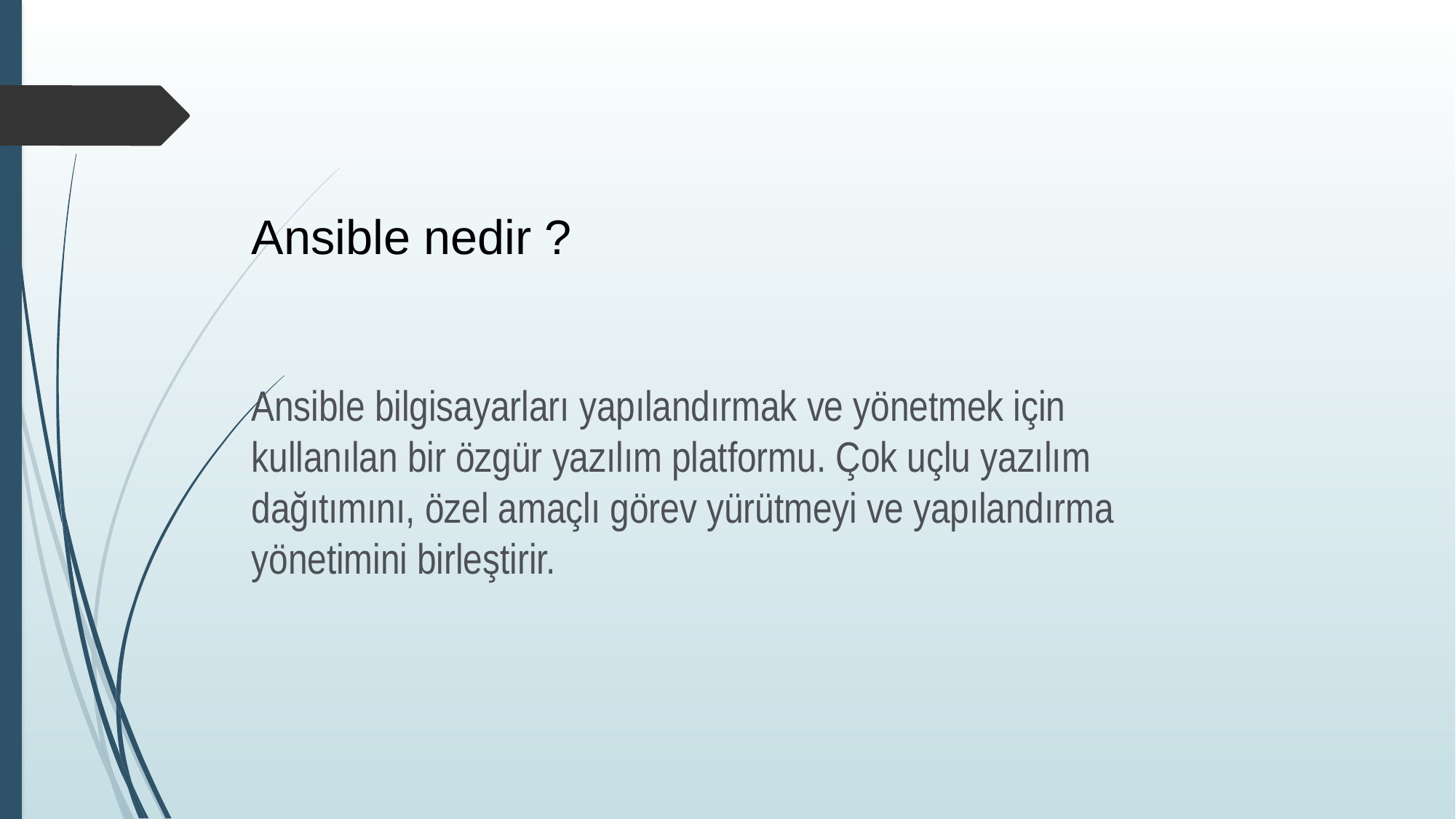

Ansible nedir ?
Ansible bilgisayarları yapılandırmak ve yönetmek için kullanılan bir özgür yazılım platformu. Çok uçlu yazılım dağıtımını, özel amaçlı görev yürütmeyi ve yapılandırma yönetimini birleştirir.